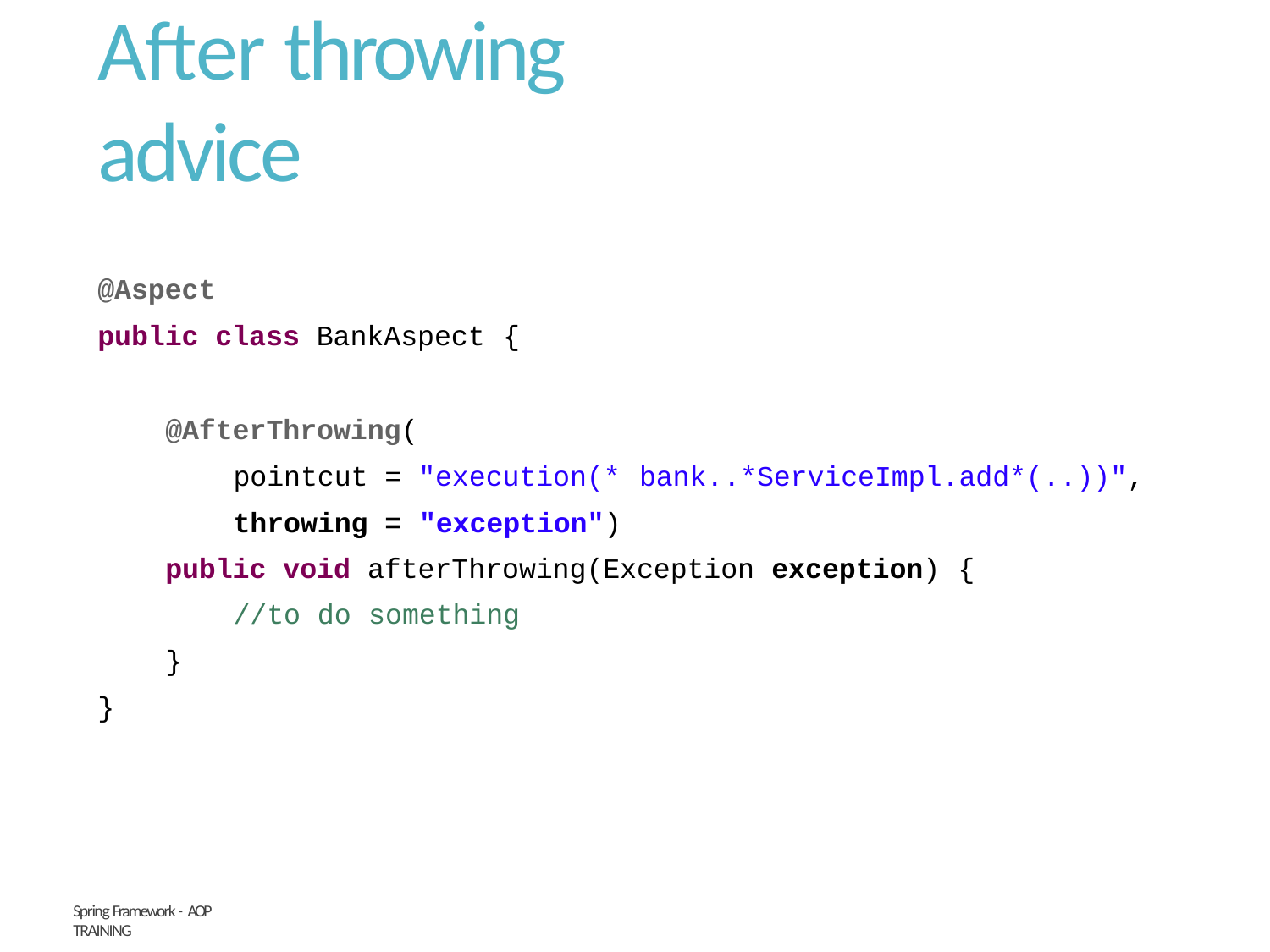

# After throwing advice
@Aspect
public class BankAspect {

@AfterThrowing(
pointcut = "execution(* bank..*ServiceImpl.add*(..))",
throwing = "exception")
public void afterThrowing(Exception exception) {
//to do something
}
}
Spring Framework - AOP
Training